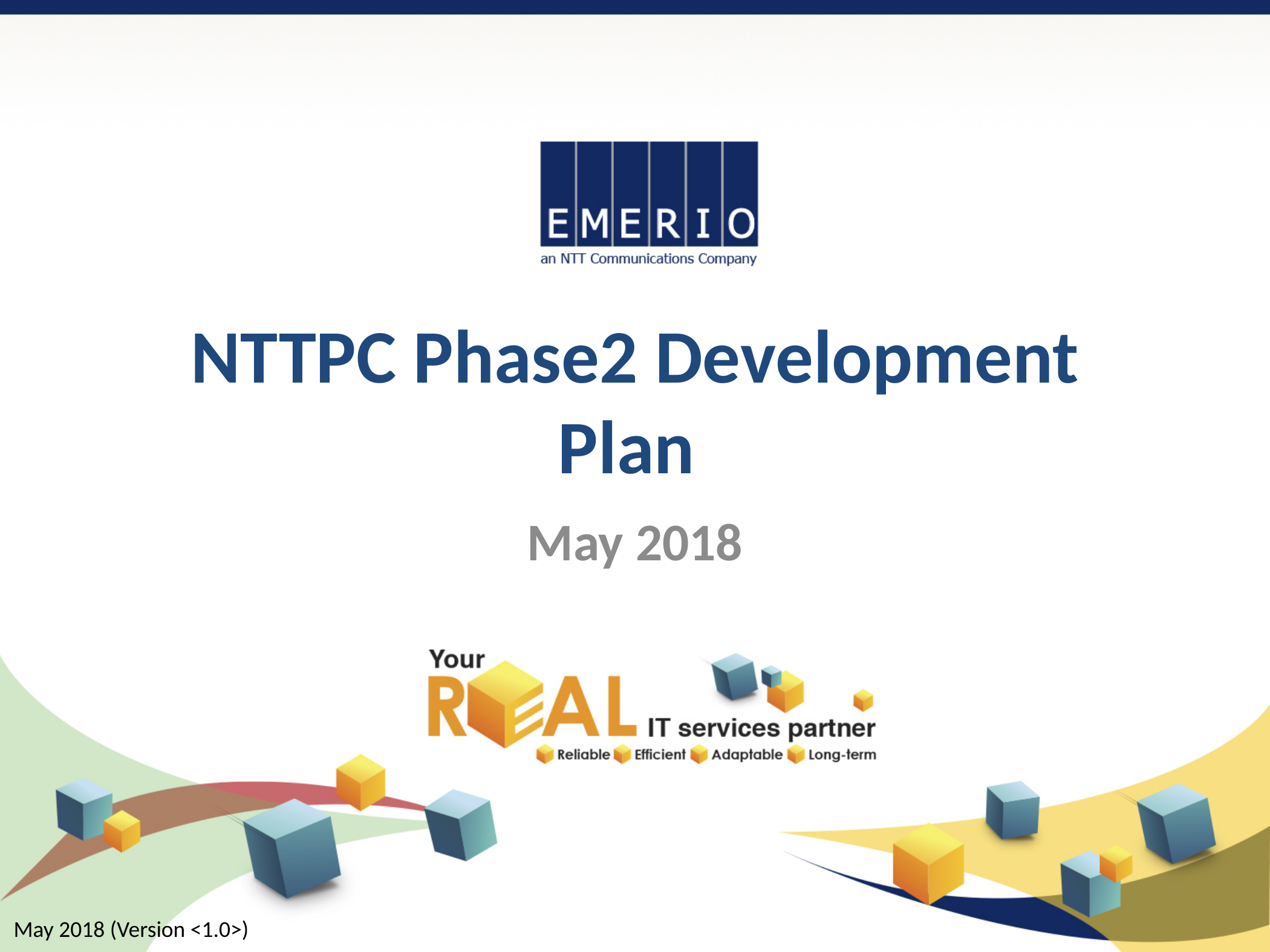

# NTTPC Phase2 Development Plan
May 2018
May 2018 (Version <1.0>)